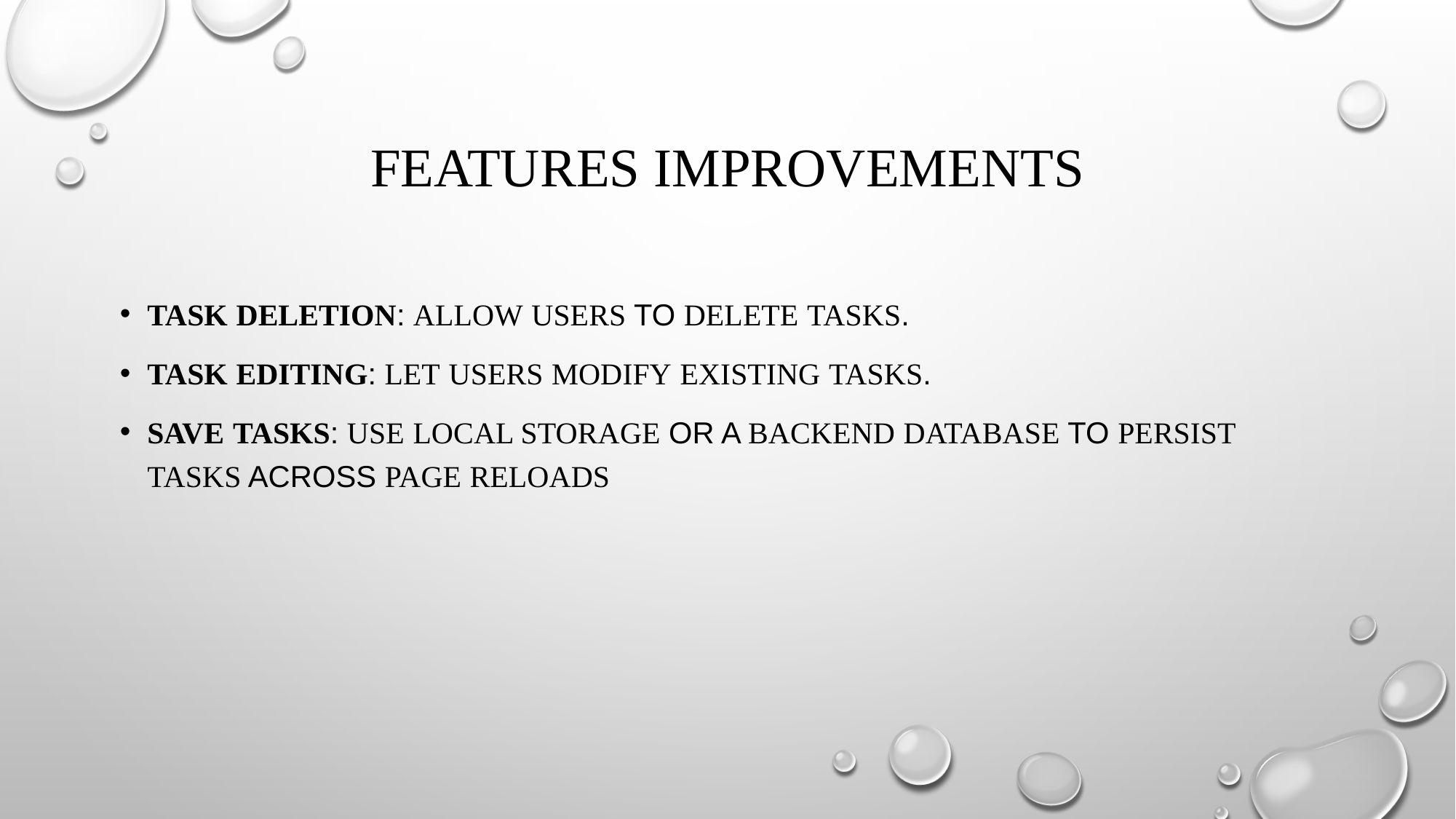

# FEATURES IMPROVEMENTS
Task Deletion: Allow users to delete tasks.
Task Editing: Let users modify existing tasks.
Save Tasks: Use Local Storage or a backend database to persist tasks across page reloads